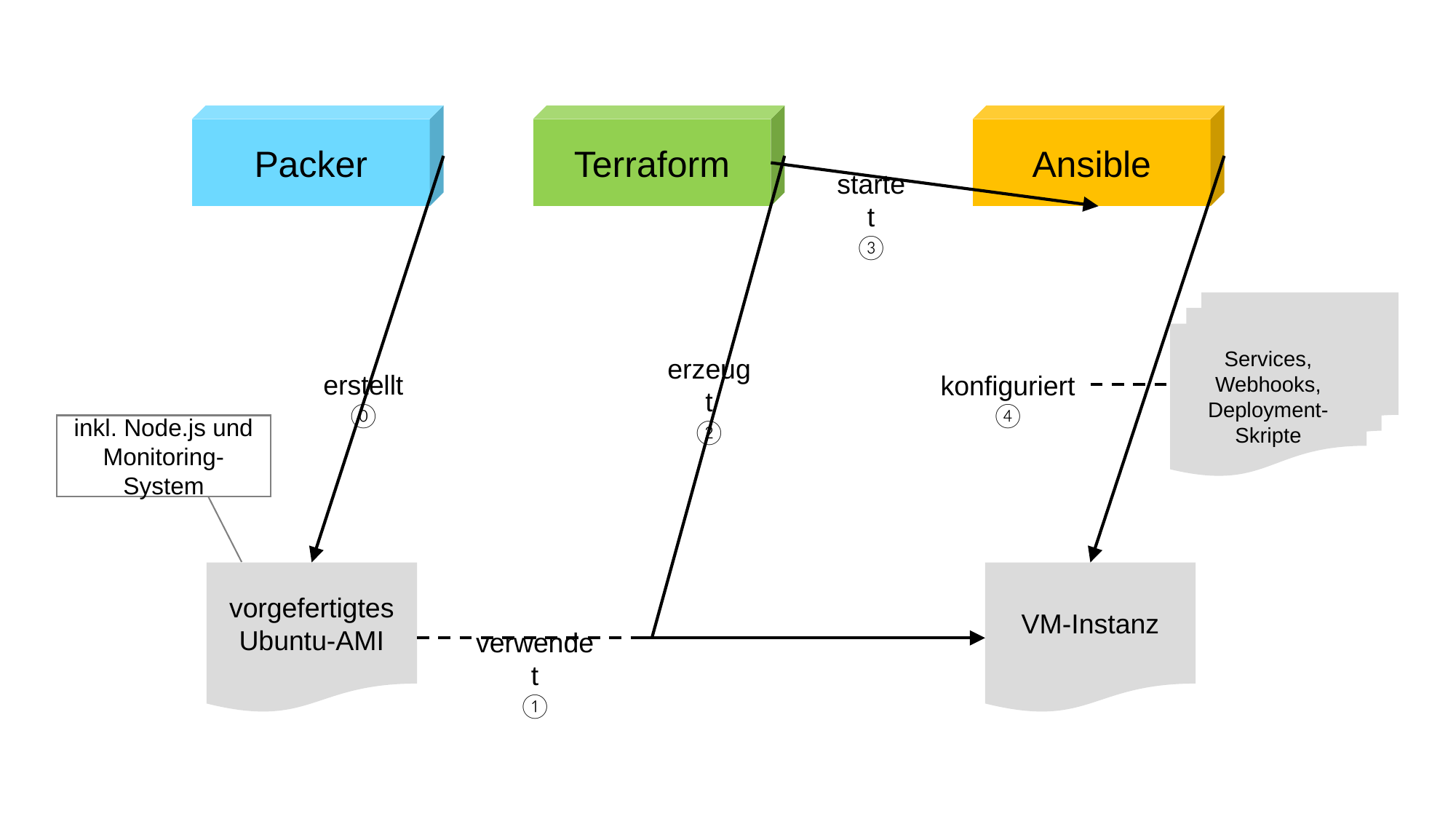

yellow
# npm-Deployment
Packer
Terraform
Ansible
startet
③
Services, Webhooks, Deployment-Skripte
erzeugt
②
konfiguriert
④
erstellt
⓪
inkl. Node.js und Monitoring-System
vorgefertigtes Ubuntu-AMI
VM-Instanz
verwendet
①
⓪①②③④⑤⑥⑦⑧⑨⑩